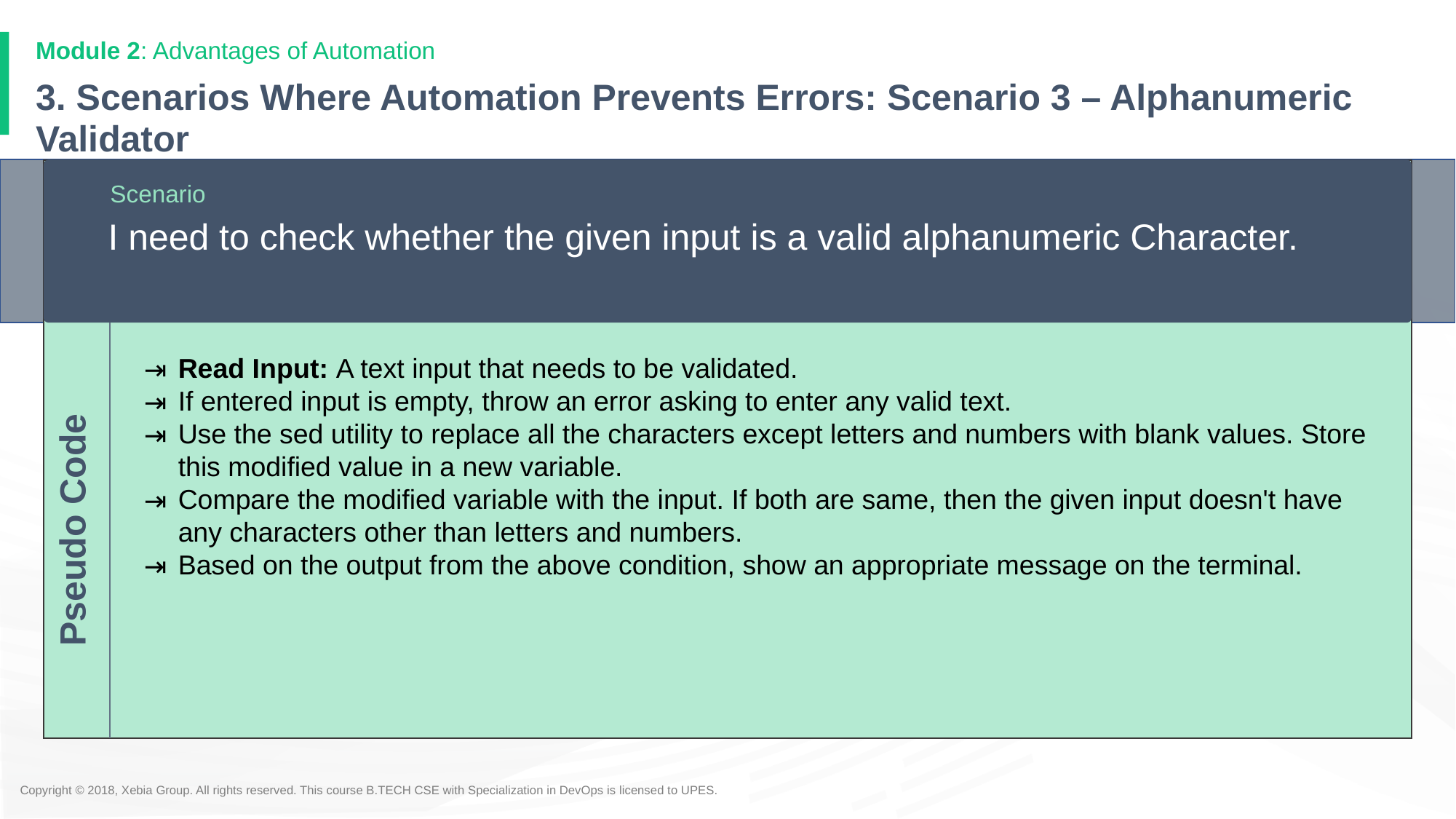

Module 2: Advantages of Automation
# 3. Scenarios Where Automation Prevents Errors: Scenario 3 – Alphanumeric Validator

Scenario
I need to check whether the given input is a valid alphanumeric Character.
Read Input: A text input that needs to be validated.
If entered input is empty, throw an error asking to enter any valid text.
Use the sed utility to replace all the characters except letters and numbers with blank values. Store this modified value in a new variable.
Compare the modified variable with the input. If both are same, then the given input doesn't have any characters other than letters and numbers.
Based on the output from the above condition, show an appropriate message on the terminal.

Pseudo Code